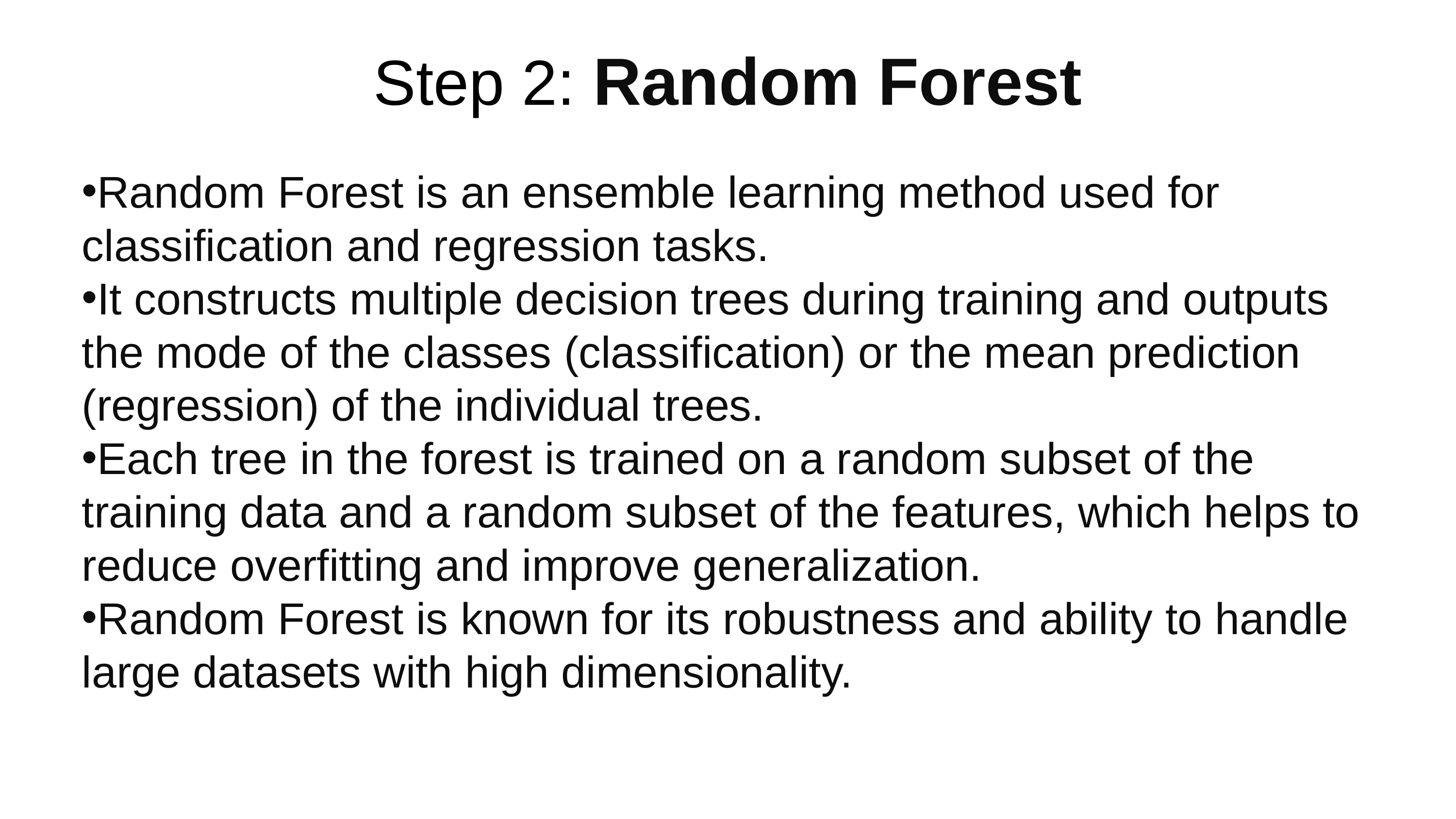

Step 2: Random Forest
Random Forest is an ensemble learning method used for classification and regression tasks.
It constructs multiple decision trees during training and outputs the mode of the classes (classification) or the mean prediction (regression) of the individual trees.
Each tree in the forest is trained on a random subset of the training data and a random subset of the features, which helps to reduce overfitting and improve generalization.
Random Forest is known for its robustness and ability to handle large datasets with high dimensionality.